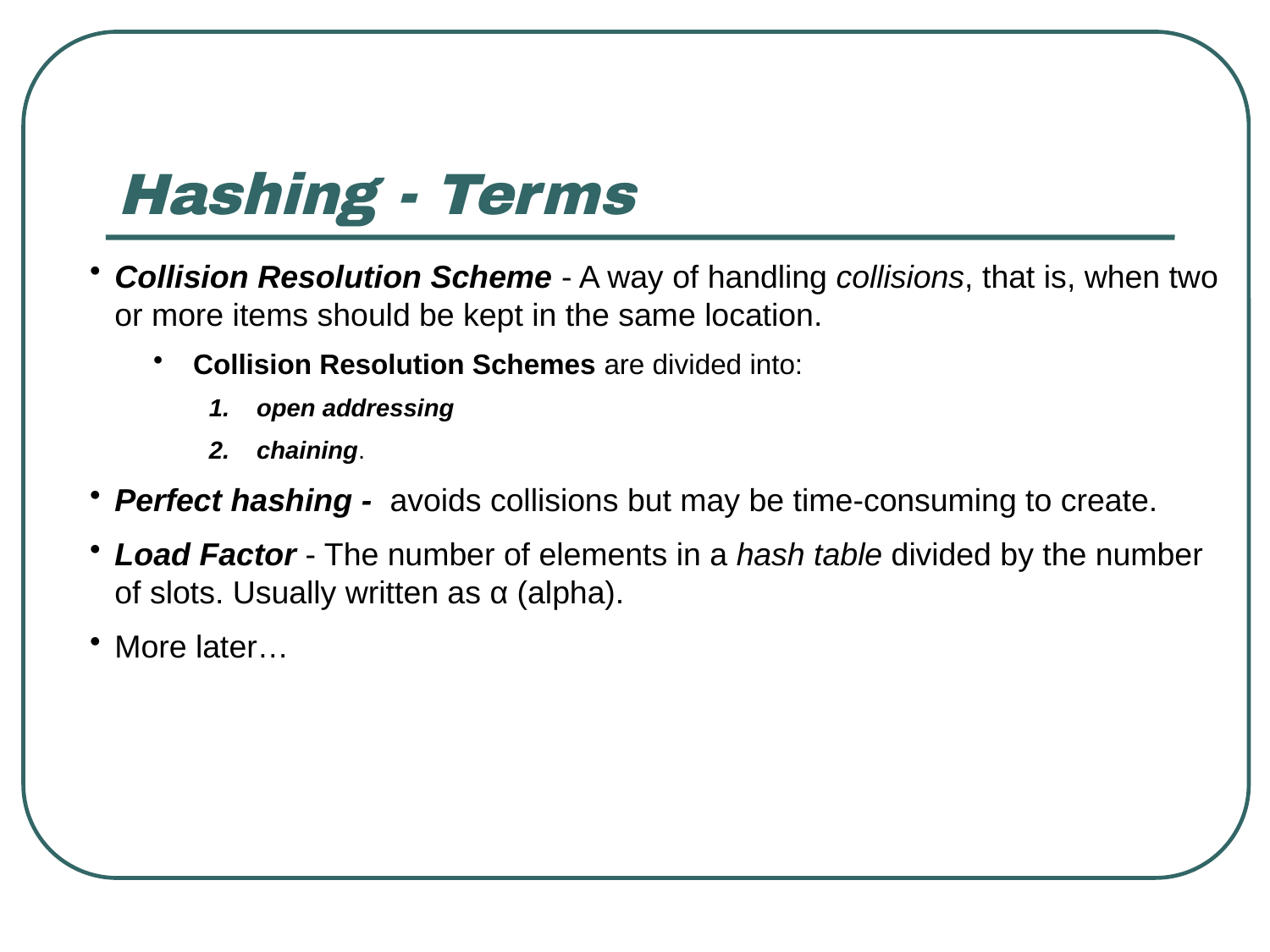

Hashing - Terms
Collision Resolution Scheme - A way of handling collisions, that is, when two or more items should be kept in the same location.
Collision Resolution Schemes are divided into:
open addressing
chaining.
Perfect hashing -  avoids collisions but may be time-consuming to create.
Load Factor - The number of elements in a hash table divided by the number of slots. Usually written as α (alpha).
More later…